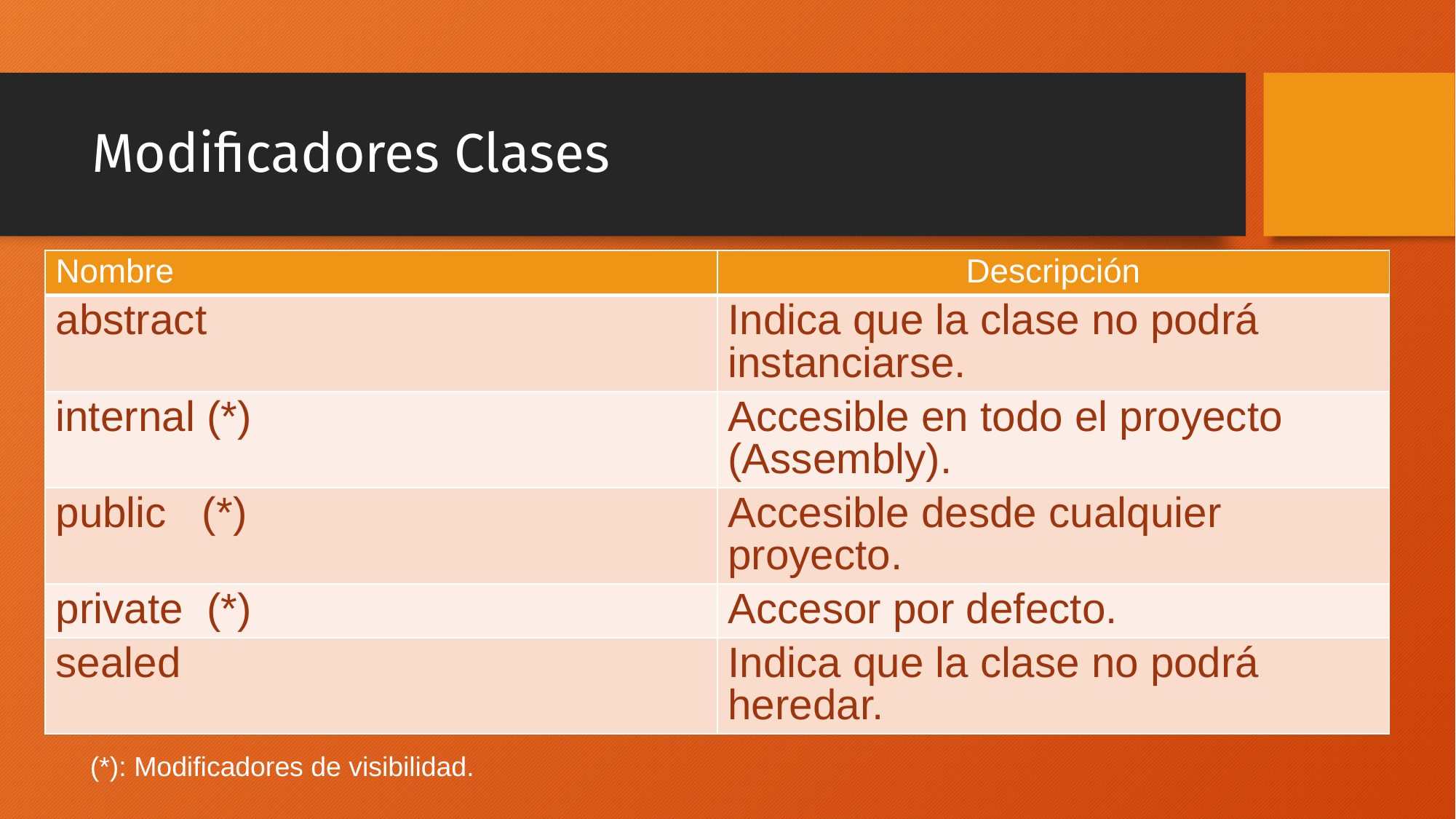

# Modificadores Clases
| Nombre | Descripción |
| --- | --- |
| abstract | Indica que la clase no podrá instanciarse. |
| internal (\*) | Accesible en todo el proyecto (Assembly). |
| public (\*) | Accesible desde cualquier proyecto. |
| private (\*) | Accesor por defecto. |
| sealed | Indica que la clase no podrá heredar. |
(*): Modificadores de visibilidad.